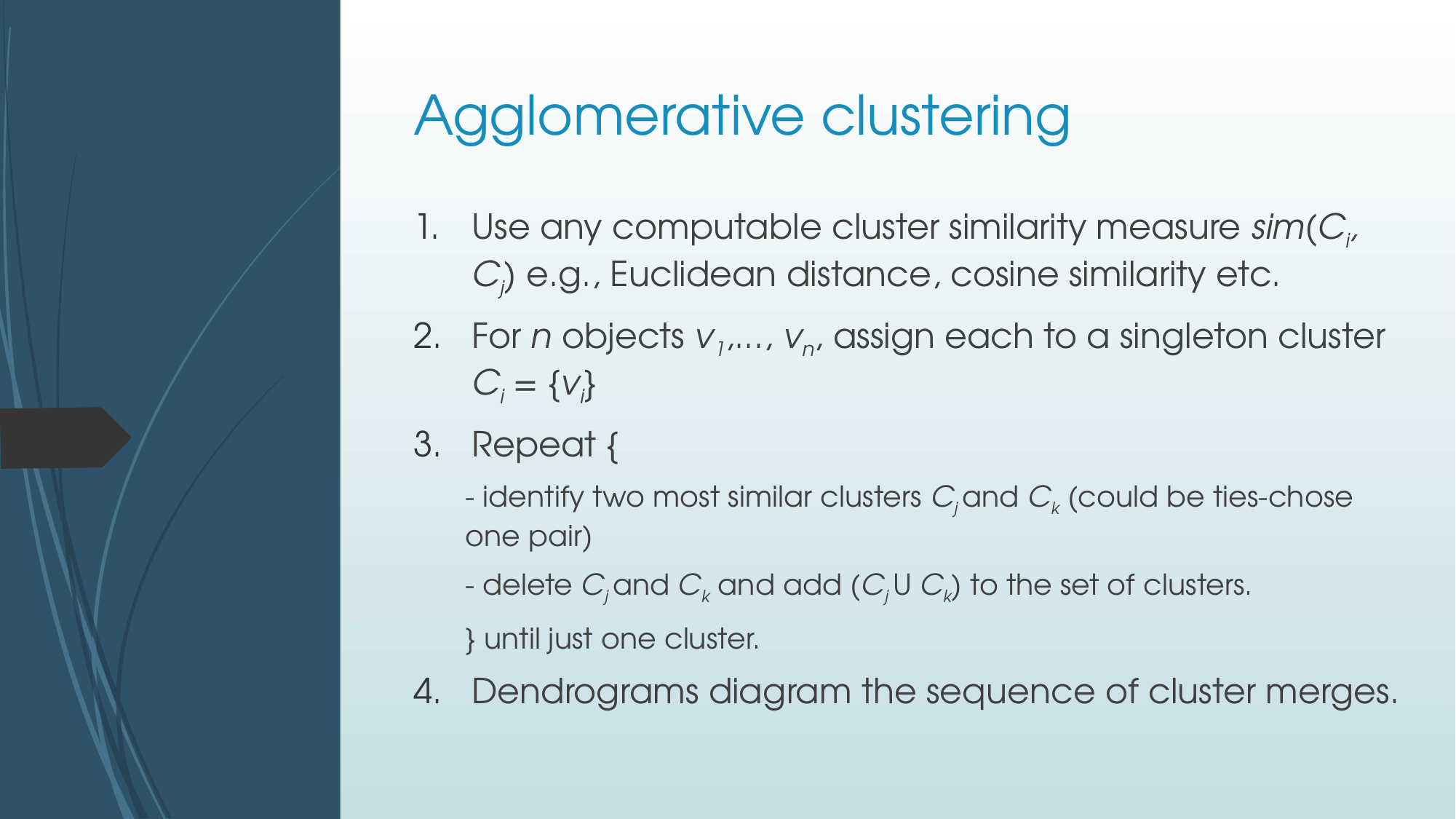

# Agglomerative clustering
Use any computable cluster similarity measure sim(Ci, Cj) e.g., Euclidean distance, cosine similarity etc.
For n objects v1,..., vn, assign each to a singleton cluster Ci = {vi}
Repeat {
- identify two most similar clusters Cj and Ck (could be ties-chose one pair)
- delete Cj and Ck and add (Cj U Ck) to the set of clusters.
} until just one cluster.
Dendrograms diagram the sequence of cluster merges.